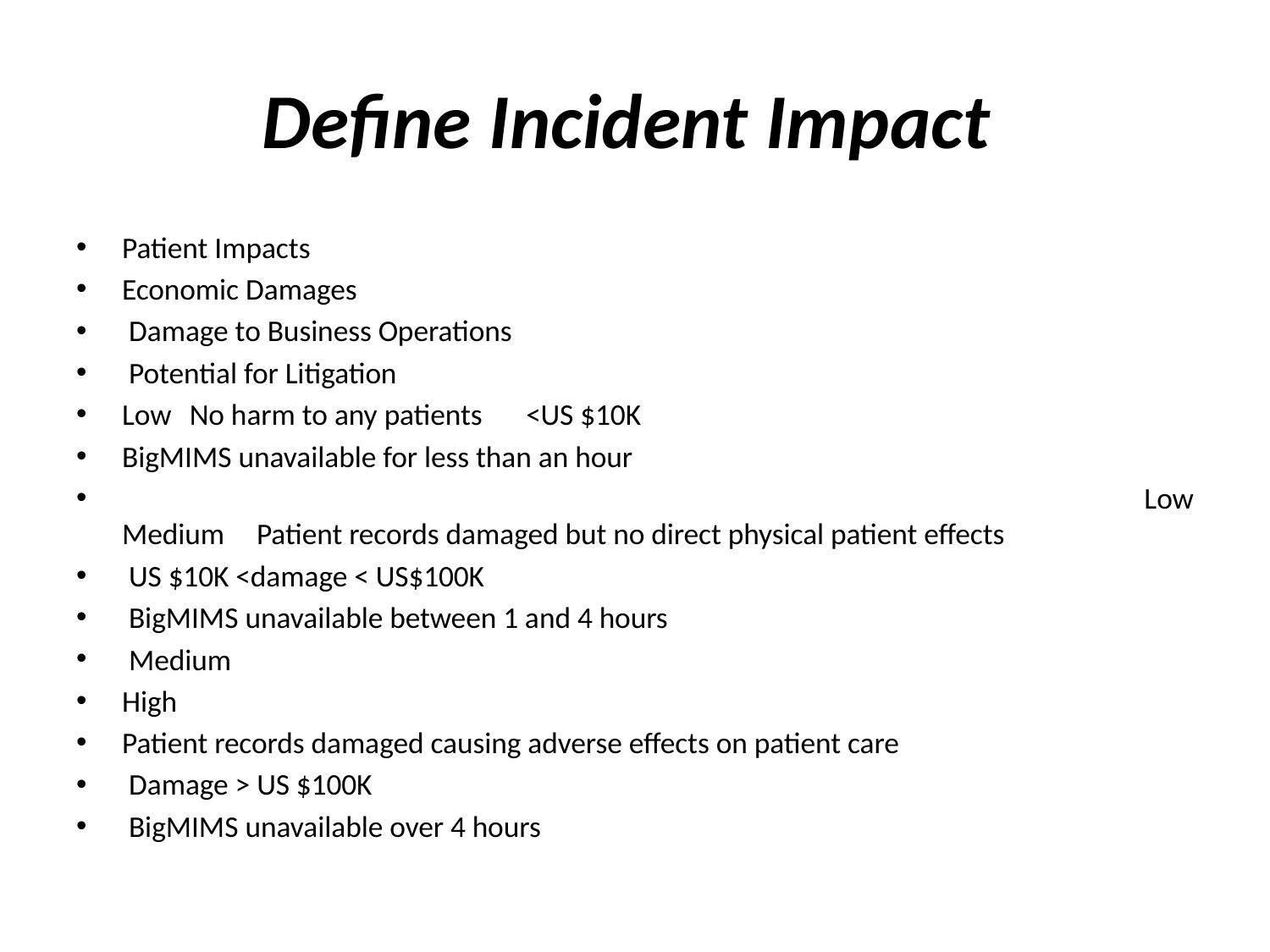

# Define Incident Impact
Patient Impacts
Economic Damages
 Damage to Business Operations
 Potential for Litigation
Low	No harm to any patients	<US $10K
BigMIMS unavailable for less than an hour
 Low
Medium	Patient records damaged but no direct physical patient effects
 US $10K <damage < US$100K
 BigMIMS unavailable between 1 and 4 hours
 Medium
High
Patient records damaged causing adverse effects on patient care
 Damage > US $100K
 BigMIMS unavailable over 4 hours